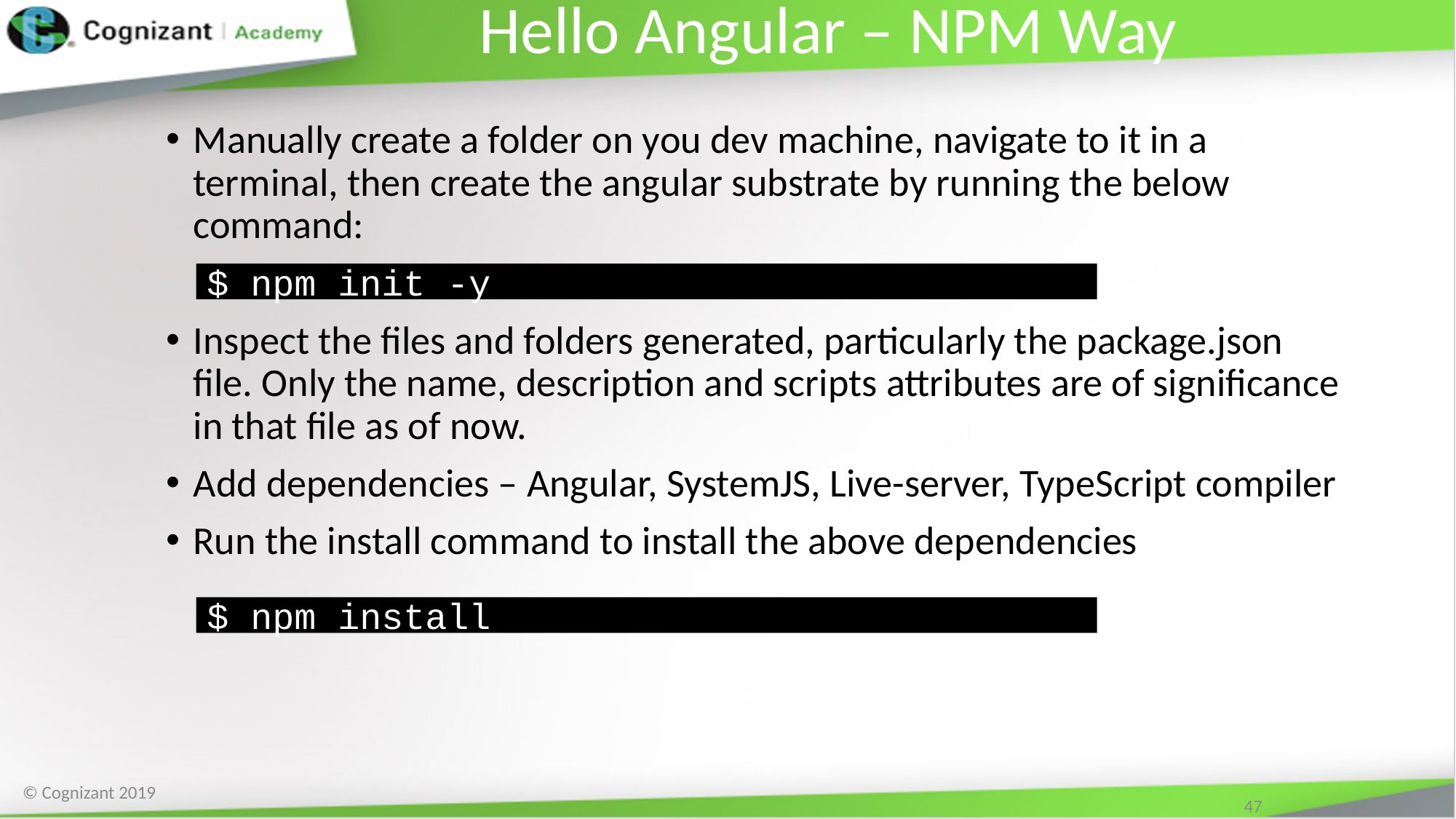

# Hello Angular – NPM Way
Manually create a folder on you dev machine, navigate to it in a terminal, then create the angular substrate by running the below command:

Inspect the files and folders generated, particularly the package.json file. Only the name, description and scripts attributes are of significance in that file as of now.
Add dependencies – Angular, SystemJS, Live-server, TypeScript compiler
Run the install command to install the above dependencies

Parameter Decorator

$ npm init -y
$ npm install
© Cognizant 2019
47